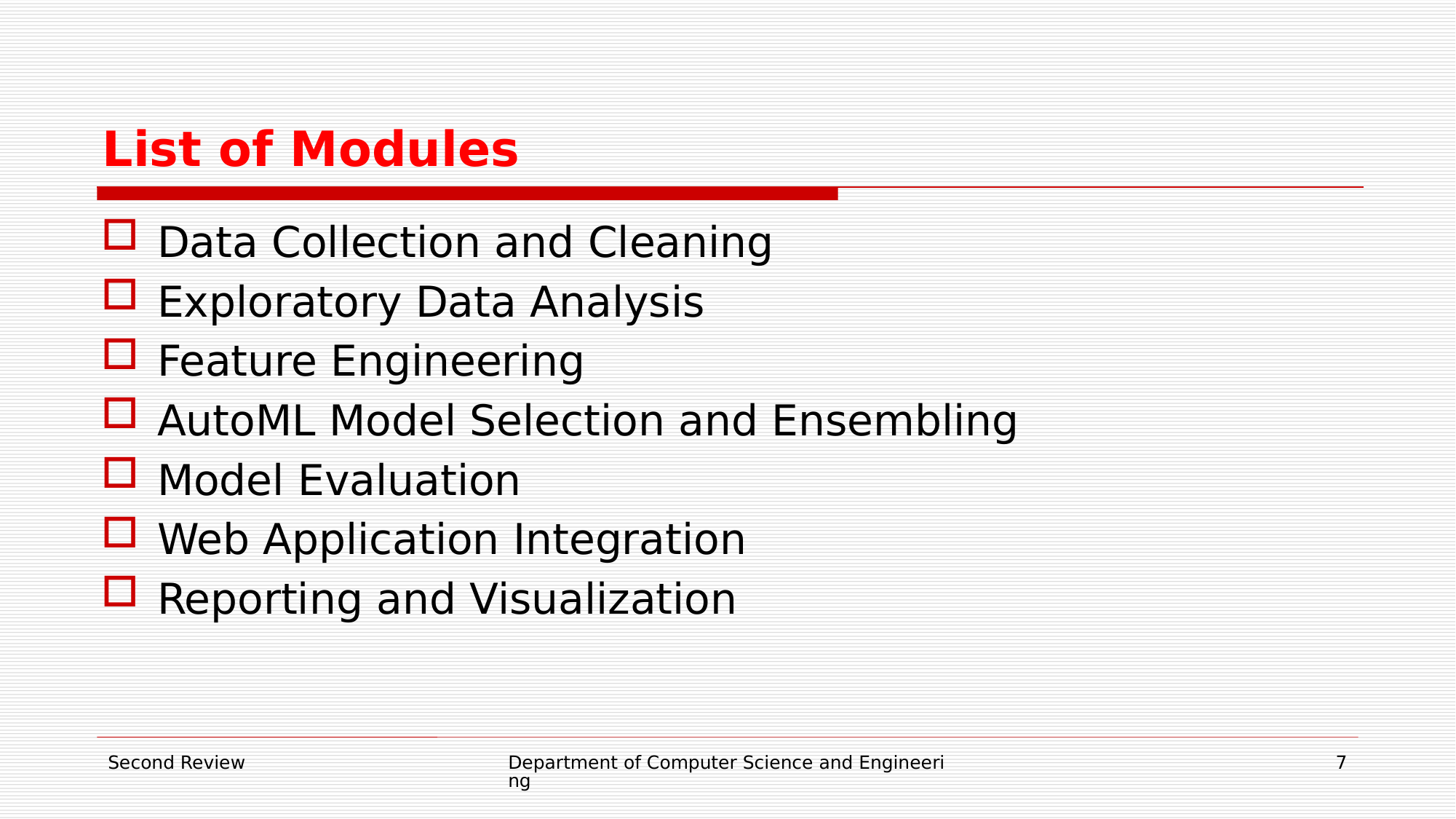

# List of Modules
Data Collection and Cleaning
Exploratory Data Analysis
Feature Engineering
AutoML Model Selection and Ensembling
Model Evaluation
Web Application Integration
Reporting and Visualization

Second Review
Department of Computer Science and Engineering
7